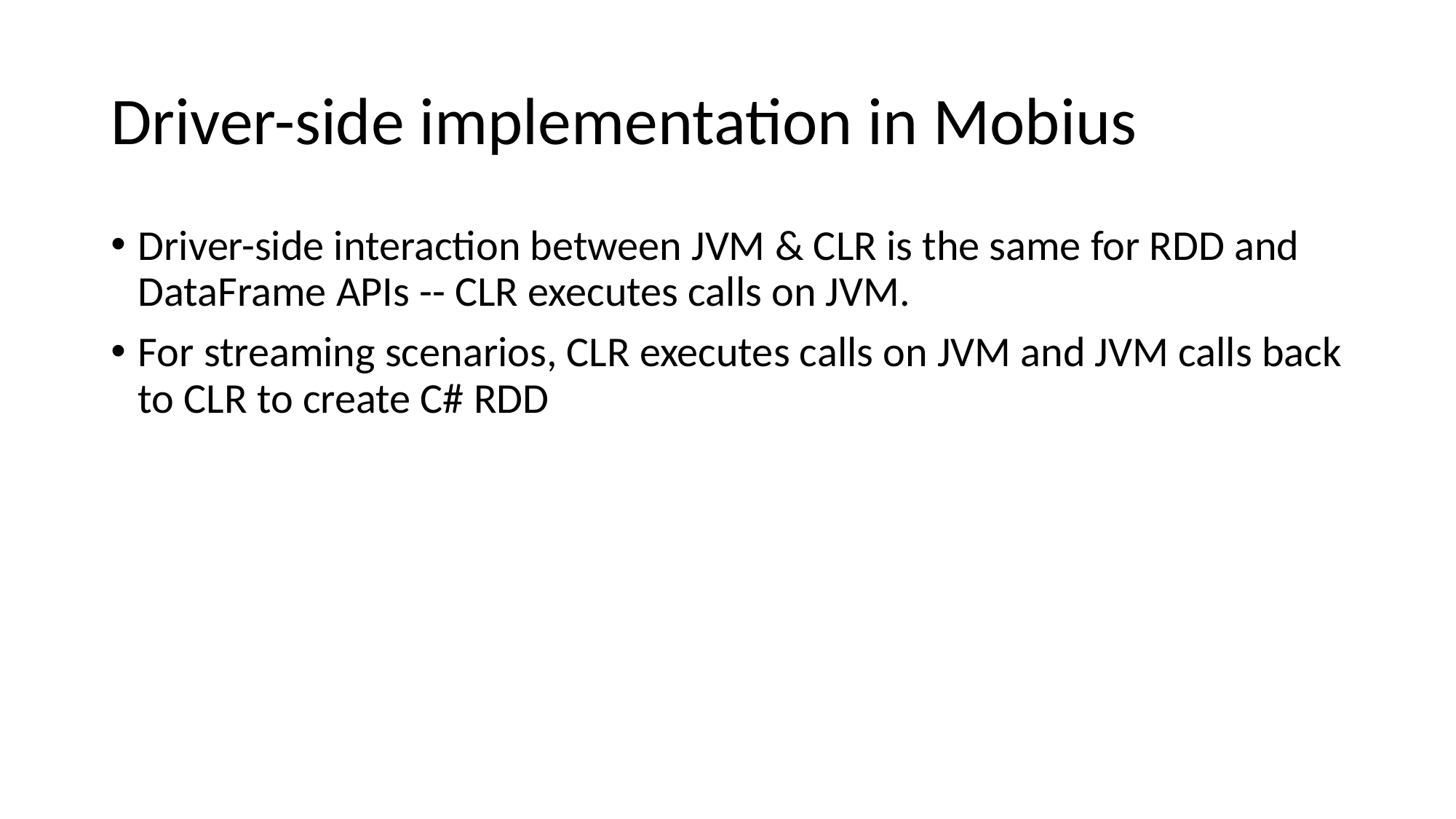

# Driver-side implementation in Mobius
Driver-side interaction between JVM & CLR is the same for RDD and DataFrame APIs -- CLR executes calls on JVM.
For streaming scenarios, CLR executes calls on JVM and JVM calls back to CLR to create C# RDD